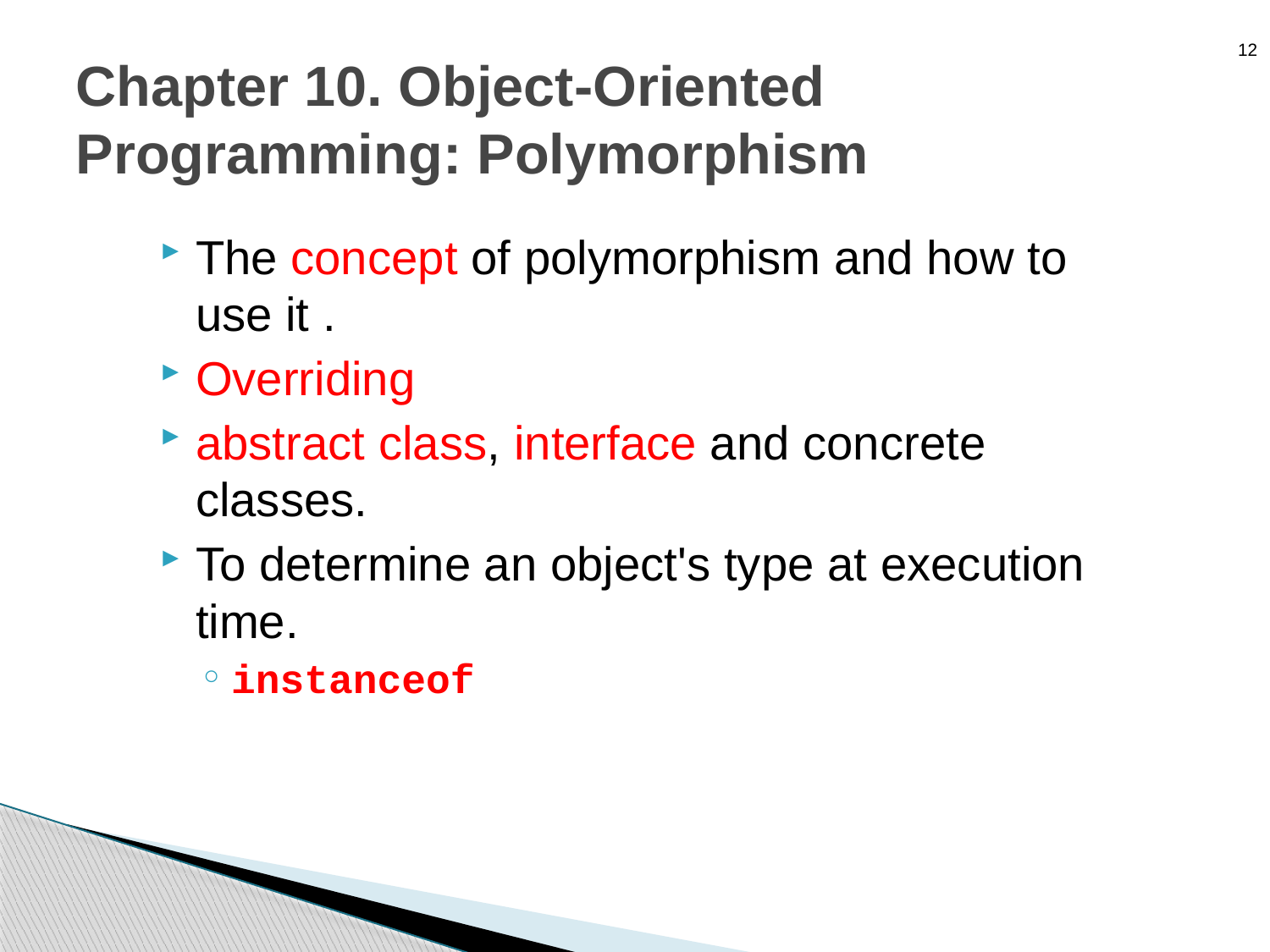

12
# Chapter 10. Object-Oriented Programming: Polymorphism
The concept of polymorphism and how to use it .
Overriding
abstract class, interface and concrete classes.
To determine an object's type at execution time.
instanceof